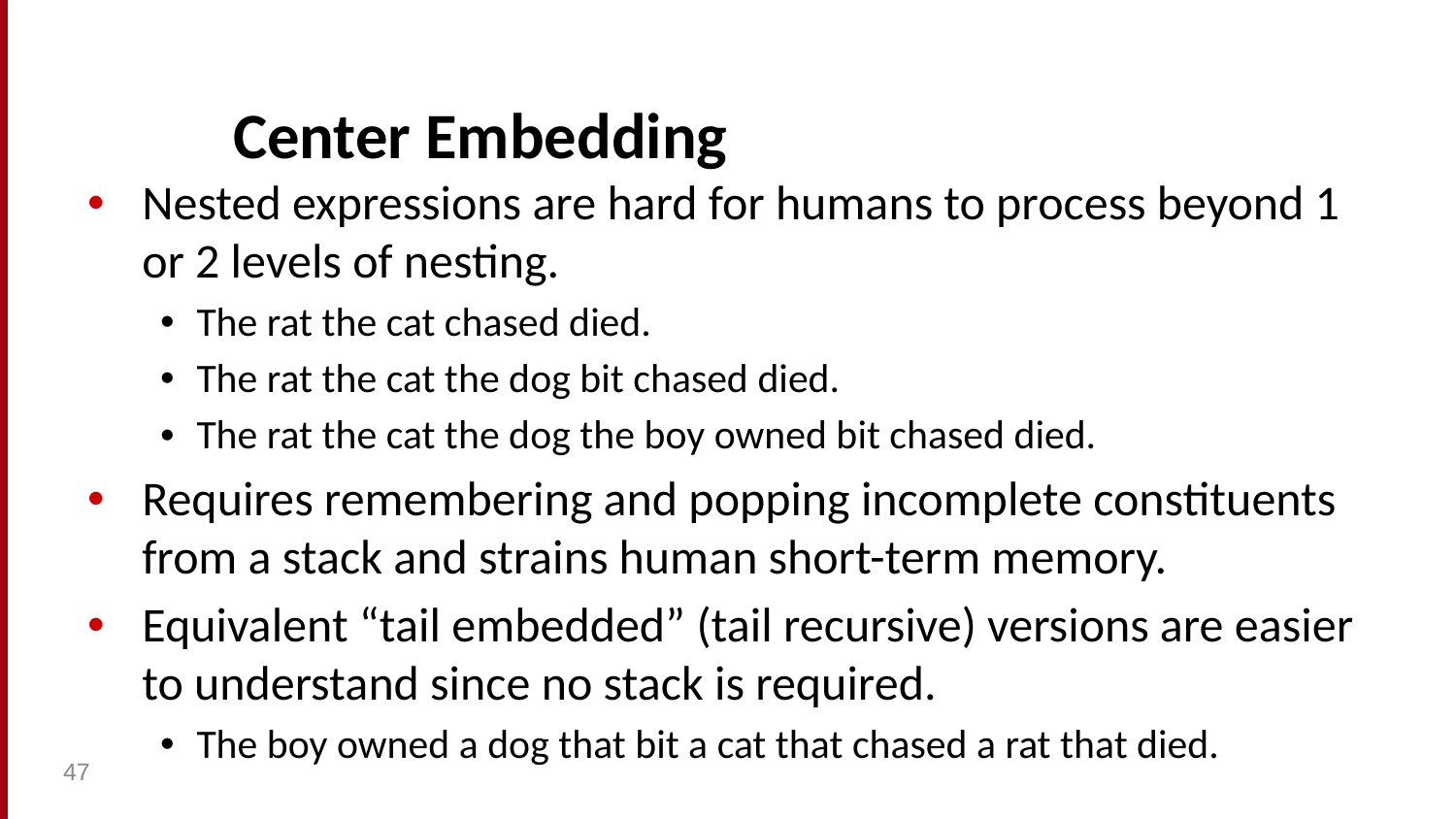

# Center Embedding
Nested expressions are hard for humans to process beyond 1 or 2 levels of nesting.
The rat the cat chased died.
The rat the cat the dog bit chased died.
The rat the cat the dog the boy owned bit chased died.
Requires remembering and popping incomplete constituents from a stack and strains human short-term memory.
Equivalent “tail embedded” (tail recursive) versions are easier to understand since no stack is required.
The boy owned a dog that bit a cat that chased a rat that died.
47